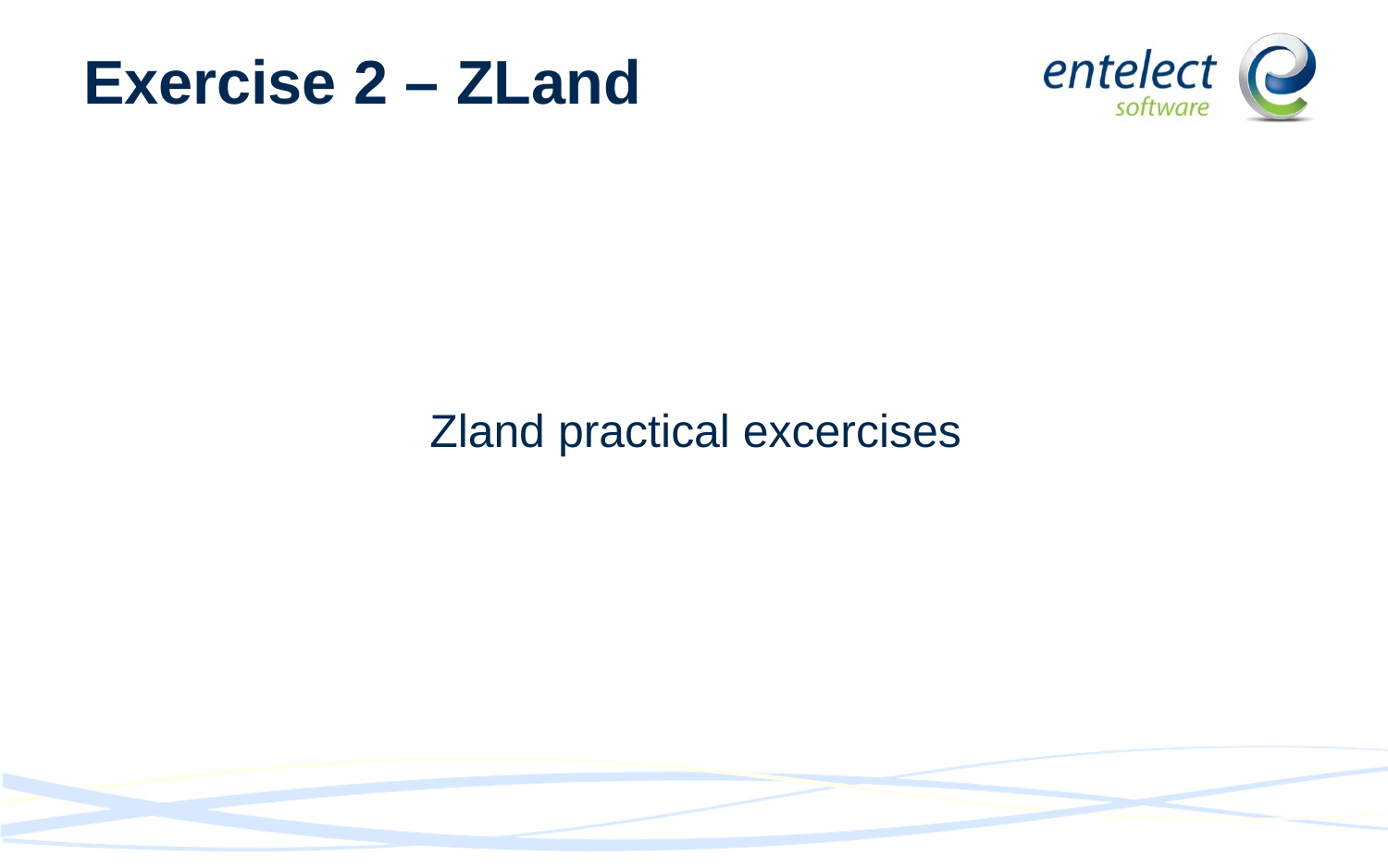

# Exercise 2 – ZLand
Zland practical excercises